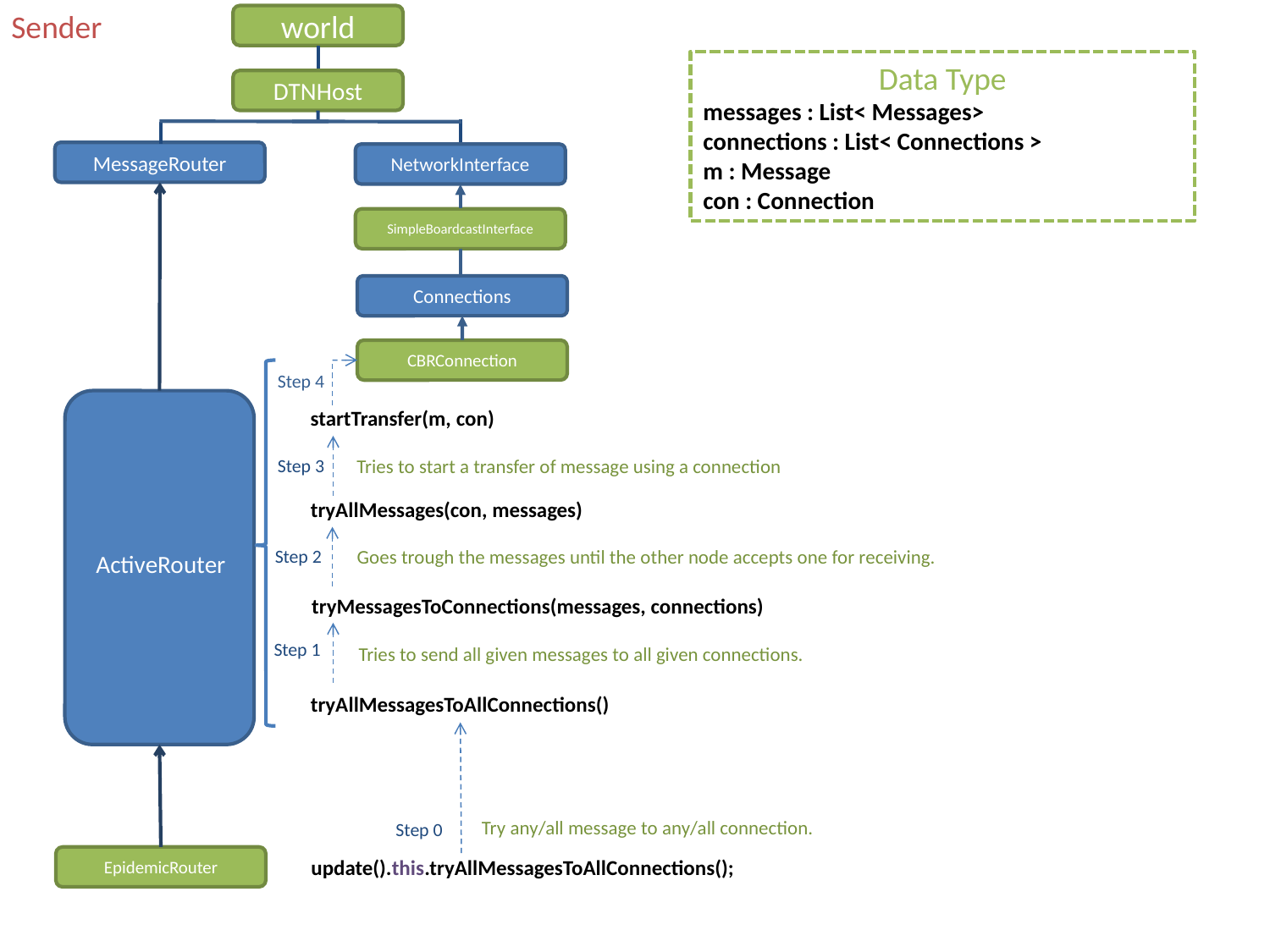

Sender
world
Data Type
messages : List< Messages>
connections : List< Connections >
m : Message
con : Connection
DTNHost
MessageRouter
NetworkInterface
SimpleBoardcastInterface
Connections
CBRConnection

Step 4

startTransfer(m, con)
Step 3
Tries to start a transfer of message using a connection
tryAllMessages(con, messages)
Step 2
Goes trough the messages until the other node accepts one for receiving.
ActiveRouter
tryMessagesToConnections(messages, connections)
Step 1
Tries to send all given messages to all given connections.
tryAllMessagesToAllConnections()
Try any/all message to any/all connection.
Step 0
EpidemicRouter
update().this.tryAllMessagesToAllConnections();